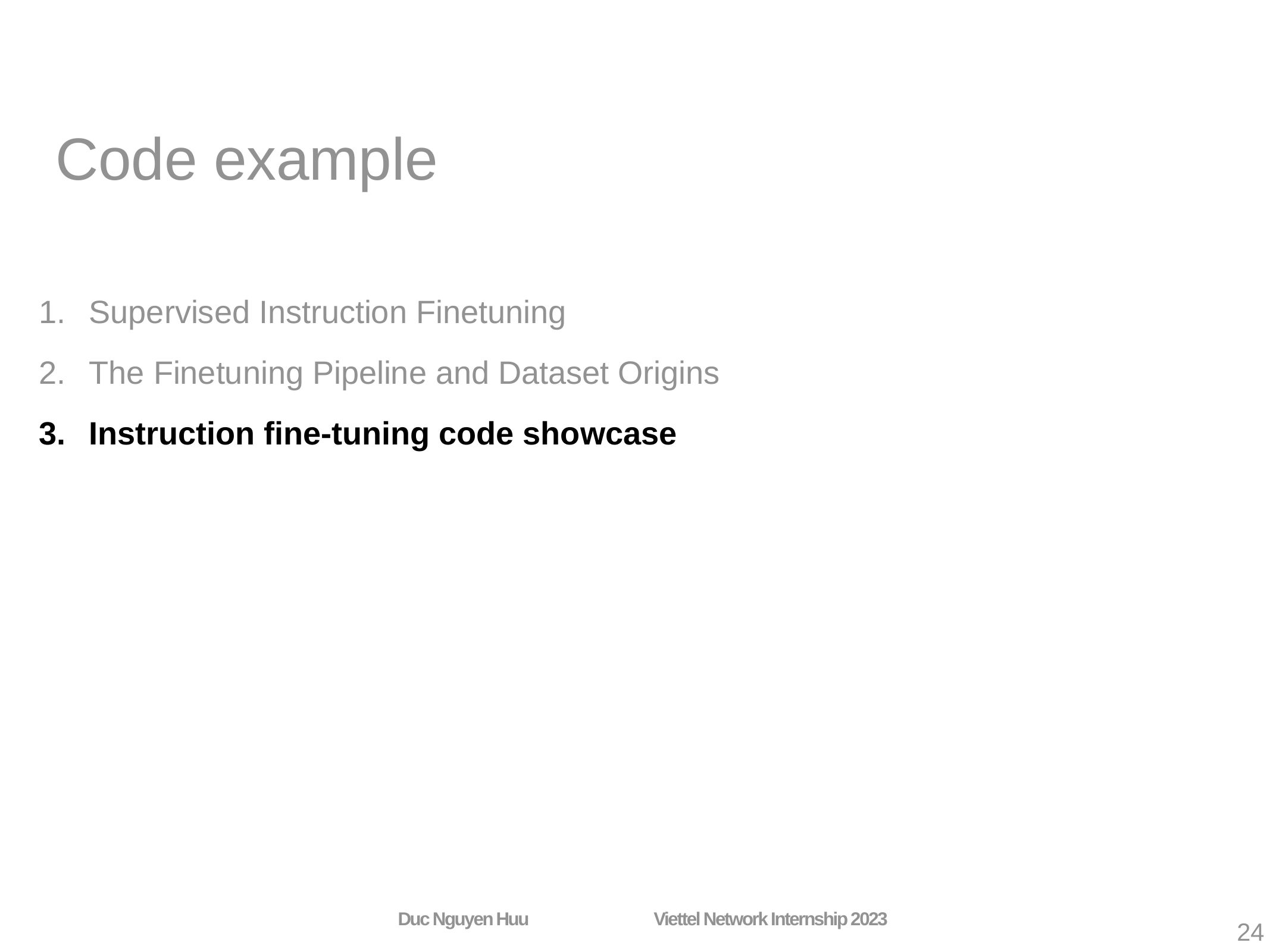

# Code example
Supervised Instruction Finetuning
The Finetuning Pipeline and Dataset Origins
Instruction fine-tuning code showcase
Duc Nguyen Huu
Viettel Network Internship 2023
24